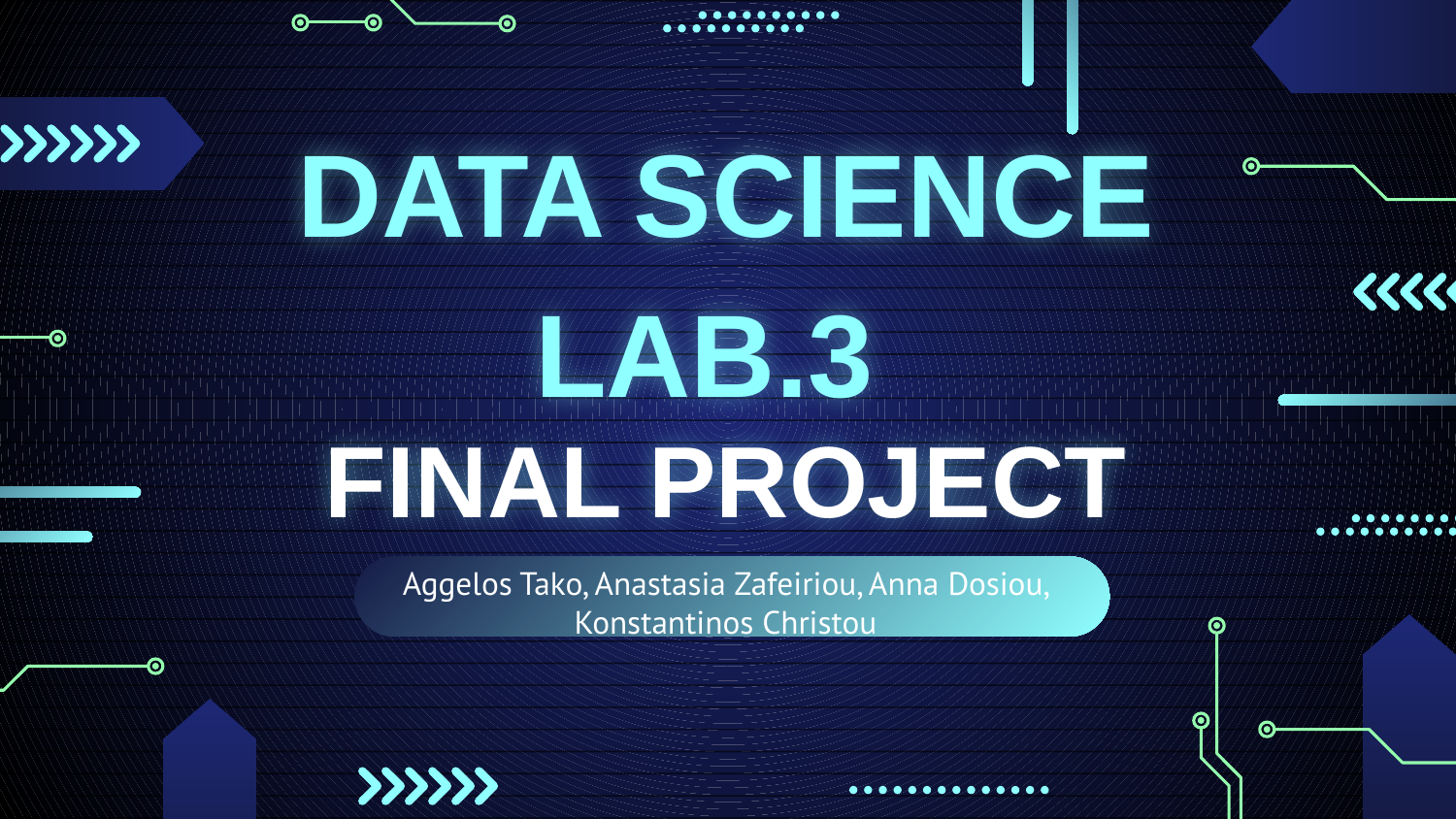

# DATA SCIENCE LAB.3 FINAL PROJECT

Aggelos Tako, Anastasia Zafeiriou, Anna Dosiou, Konstantinos Christou